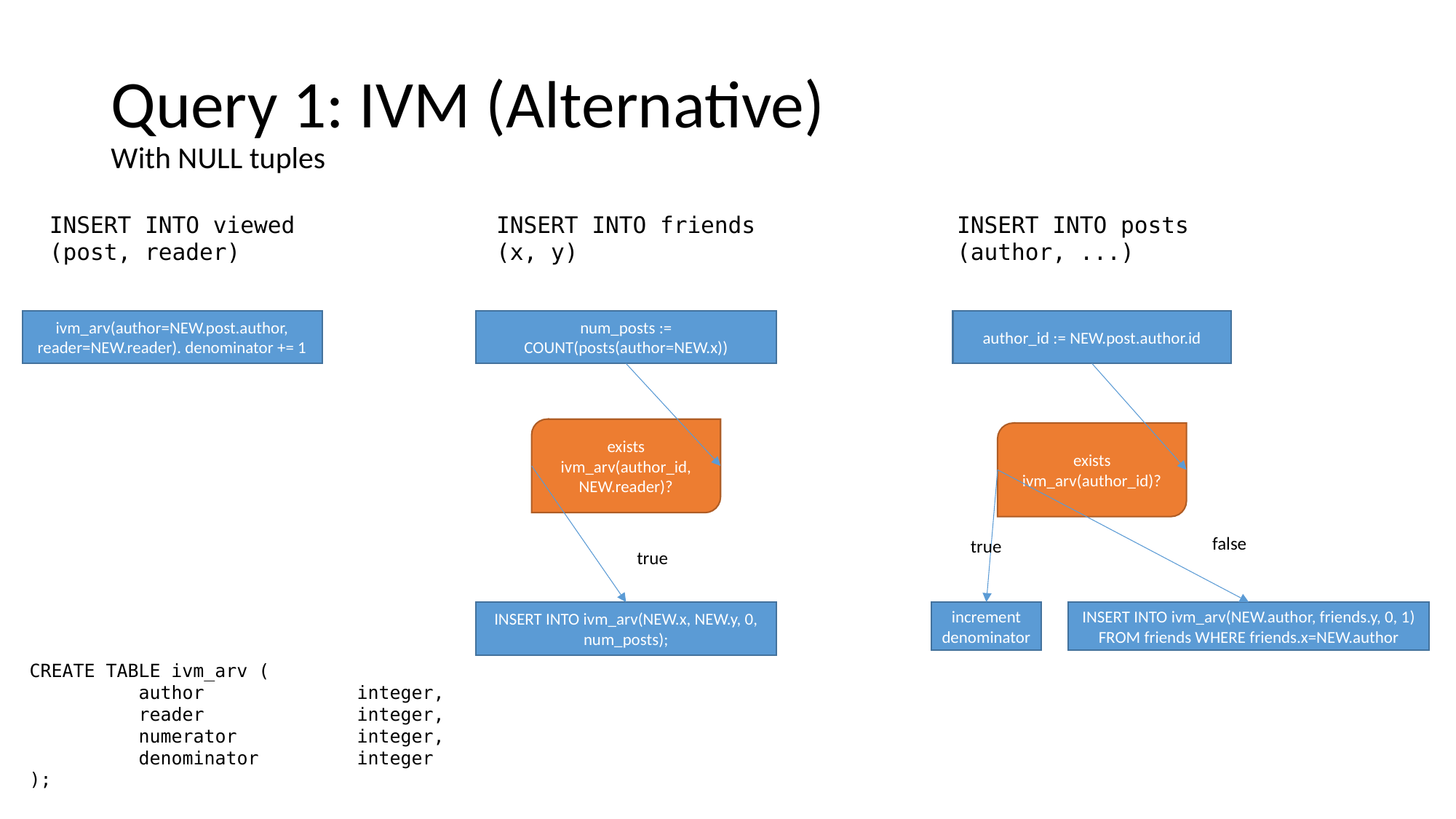

# Query 1: IVM (Alternative) With NULL tuples
INSERT INTO viewed
(post, reader)
INSERT INTO friends
(x, y)
INSERT INTO posts
(author, ...)
num_posts := COUNT(posts(author=NEW.x))
author_id := NEW.post.author.id
ivm_arv(author=NEW.post.author, reader=NEW.reader). denominator += 1

exists ivm_arv(author_id, NEW.reader)?
exists ivm_arv(author_id)?
false
true
true
INSERT INTO ivm_arv(NEW.author, friends.y, 0, 1) FROM friends WHERE friends.x=NEW.author
INSERT INTO ivm_arv(NEW.x, NEW.y, 0, num_posts);
increment denominator
CREATE TABLE ivm_arv (
	author		integer,
	reader		integer,
	numerator		integer,
	denominator	integer
);